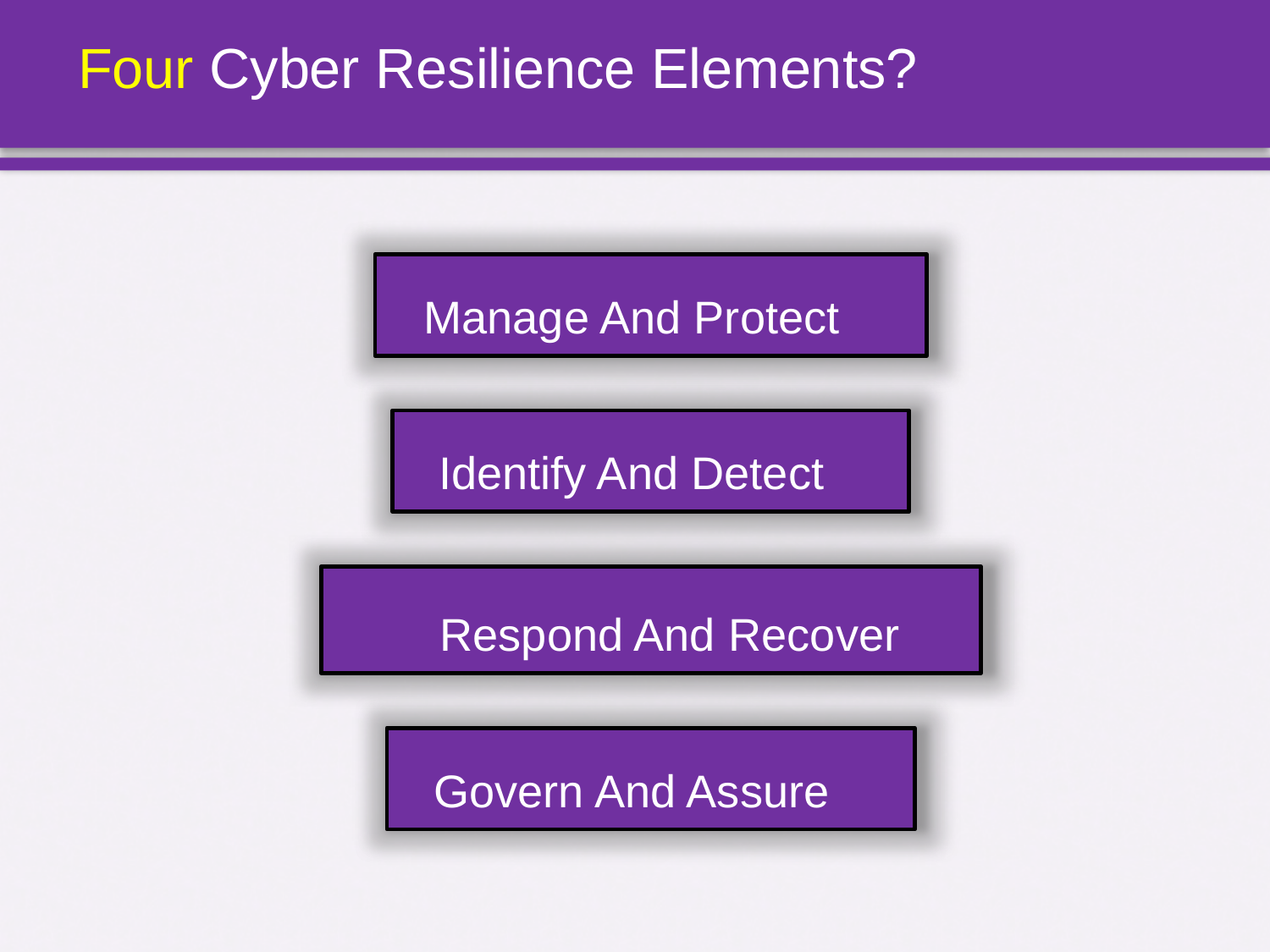

# Four Cyber Resilience Elements?
Manage And Protect
Identify And Detect
Respond And Recover
Govern And Assure